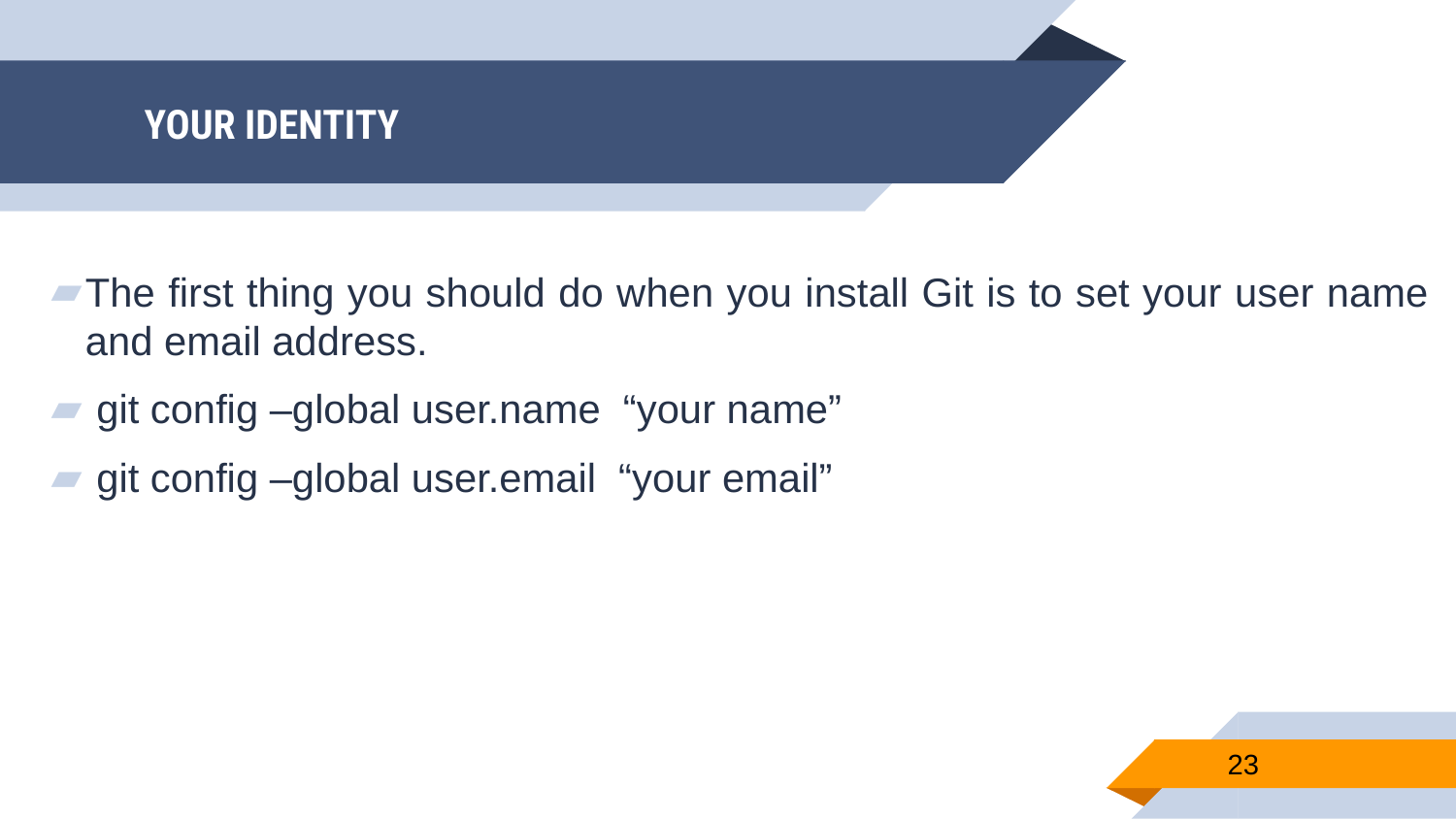

# YOUR IDENTITY
The first thing you should do when you install Git is to set your user name and email address.
 git config –global user.name  “your name”
 git config –global user.email  “your email”

23